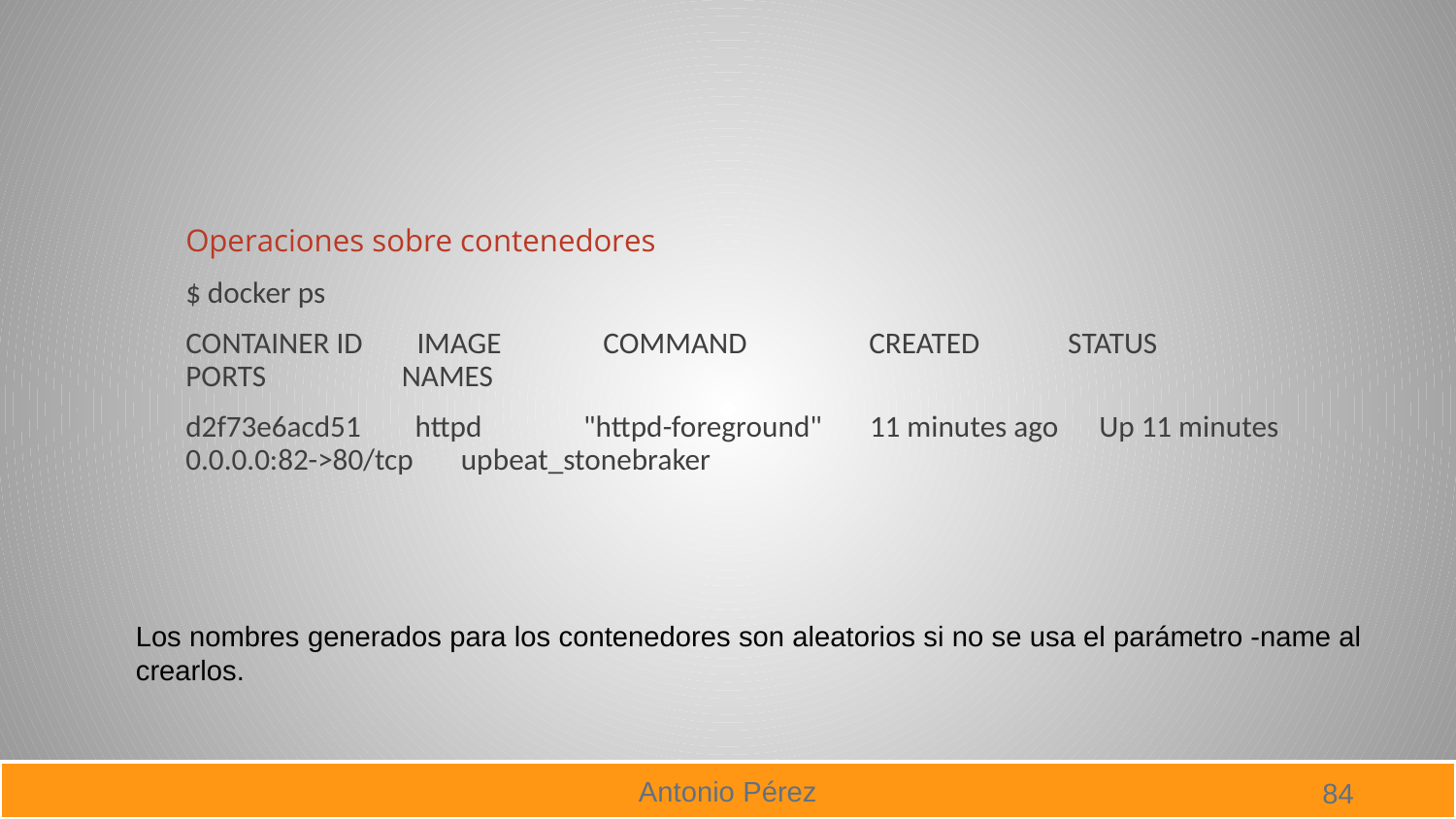

#
Operaciones sobre contenedores
$ docker ps
CONTAINER ID        IMAGE               COMMAND                  CREATED             STATUS              PORTS                    NAMES
d2f73e6acd51        httpd               "httpd-foreground"       11 minutes ago      Up 11 minutes       0.0.0.0:82->80/tcp       upbeat_stonebraker
Los nombres generados para los contenedores son aleatorios si no se usa el parámetro -name al crearlos.